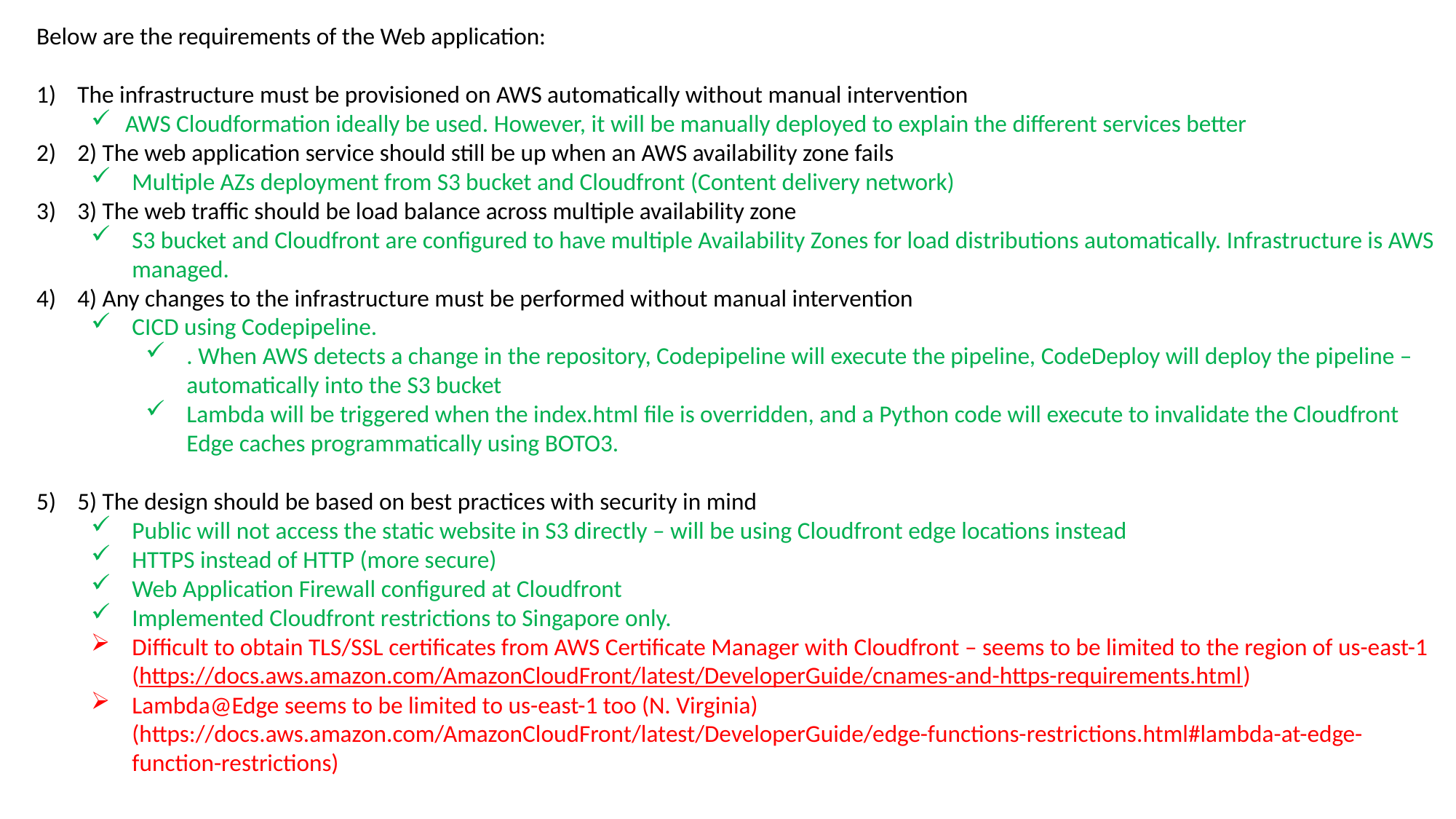

Below are the requirements of the Web application:

The infrastructure must be provisioned on AWS automatically without manual intervention
AWS Cloudformation ideally be used. However, it will be manually deployed to explain the different services better
2) The web application service should still be up when an AWS availability zone fails
Multiple AZs deployment from S3 bucket and Cloudfront (Content delivery network)
3) The web traffic should be load balance across multiple availability zone
S3 bucket and Cloudfront are configured to have multiple Availability Zones for load distributions automatically. Infrastructure is AWS managed.
4) Any changes to the infrastructure must be performed without manual intervention
CICD using Codepipeline.
. When AWS detects a change in the repository, Codepipeline will execute the pipeline, CodeDeploy will deploy the pipeline – automatically into the S3 bucket
Lambda will be triggered when the index.html file is overridden, and a Python code will execute to invalidate the Cloudfront Edge caches programmatically using BOTO3.

5) The design should be based on best practices with security in mind
Public will not access the static website in S3 directly – will be using Cloudfront edge locations instead
HTTPS instead of HTTP (more secure)
Web Application Firewall configured at Cloudfront
Implemented Cloudfront restrictions to Singapore only.
Difficult to obtain TLS/SSL certificates from AWS Certificate Manager with Cloudfront – seems to be limited to the region of us-east-1 (https://docs.aws.amazon.com/AmazonCloudFront/latest/DeveloperGuide/cnames-and-https-requirements.html)
Lambda@Edge seems to be limited to us-east-1 too (N. Virginia)   (https://docs.aws.amazon.com/AmazonCloudFront/latest/DeveloperGuide/edge-functions-restrictions.html#lambda-at-edge-function-restrictions)